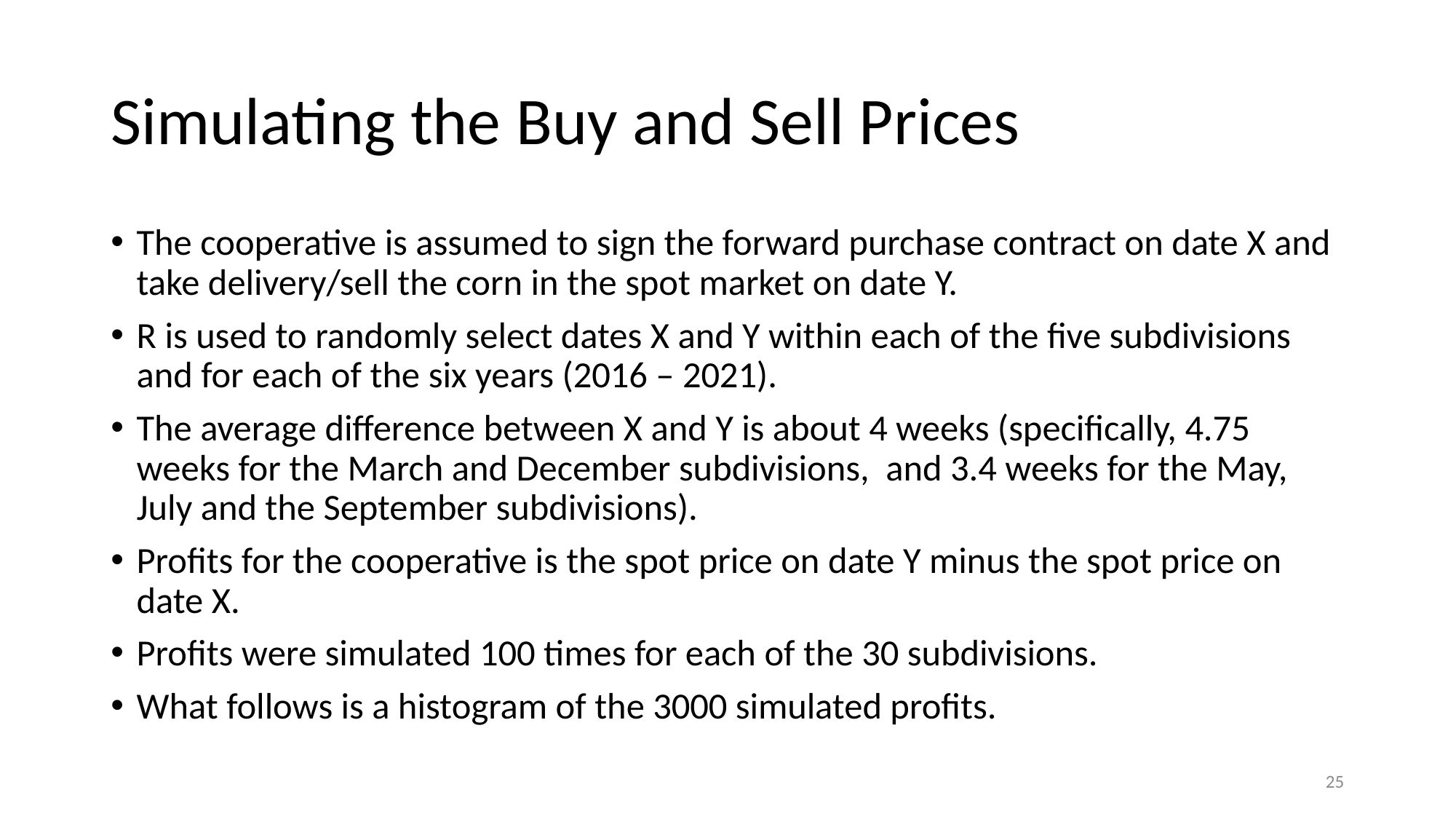

# Simulating the Buy and Sell Prices
The cooperative is assumed to sign the forward purchase contract on date X and take delivery/sell the corn in the spot market on date Y.
R is used to randomly select dates X and Y within each of the five subdivisions and for each of the six years (2016 – 2021).
The average difference between X and Y is about 4 weeks (specifically, 4.75 weeks for the March and December subdivisions,  and 3.4 weeks for the May, July and the September subdivisions).
Profits for the cooperative is the spot price on date Y minus the spot price on date X.
Profits were simulated 100 times for each of the 30 subdivisions.
What follows is a histogram of the 3000 simulated profits.
25